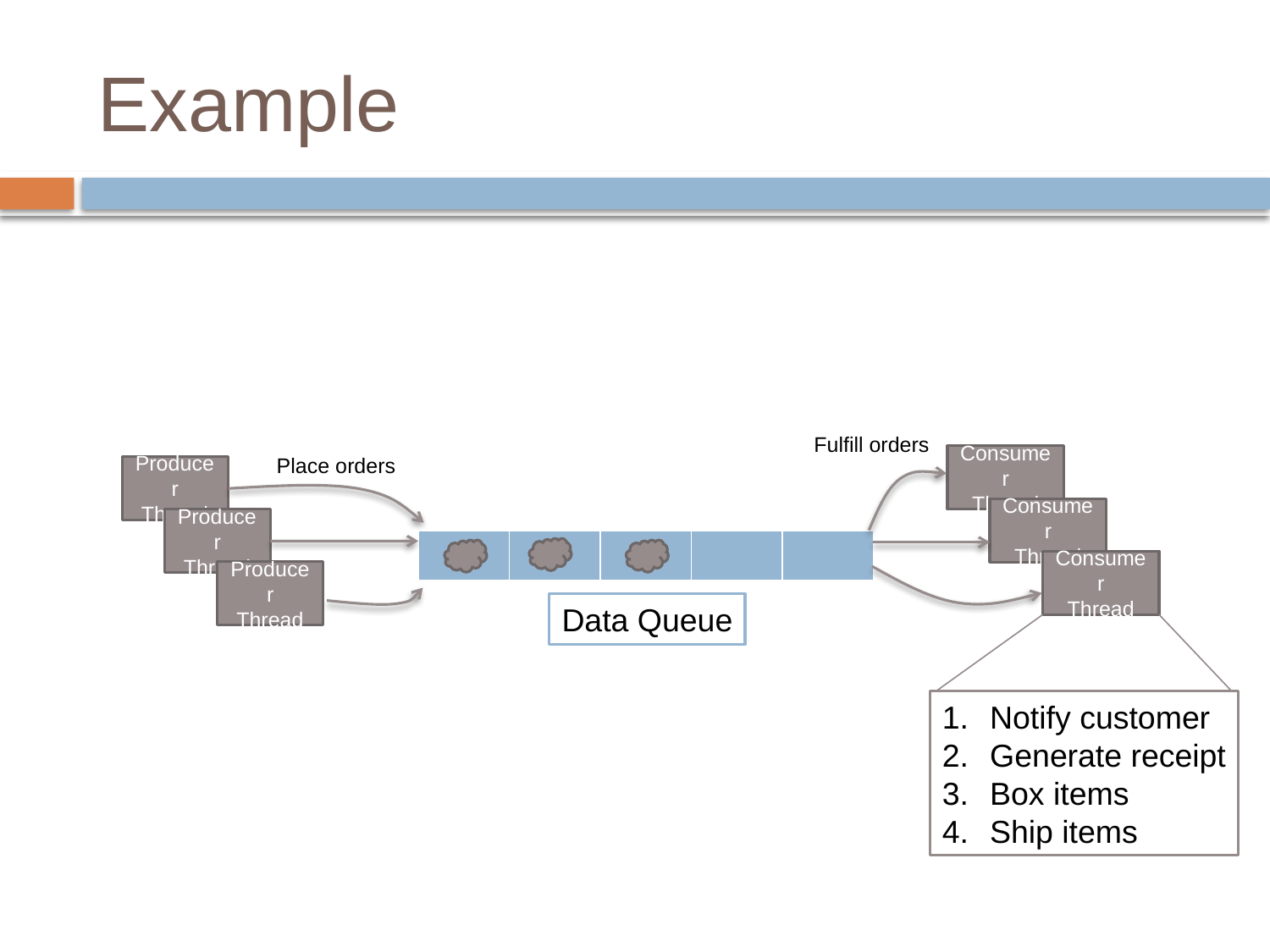

# Example
Fulfill orders
Consumer
Thread

Consumer
Thread
Consumer
Thread

Place orders
Producer
Thread

Producer
Thread
Producer
Thread

|  |  |  |  |  |
| --- | --- | --- | --- | --- |

Data Queue
Notify customer
Generate receipt
Box items
Ship items